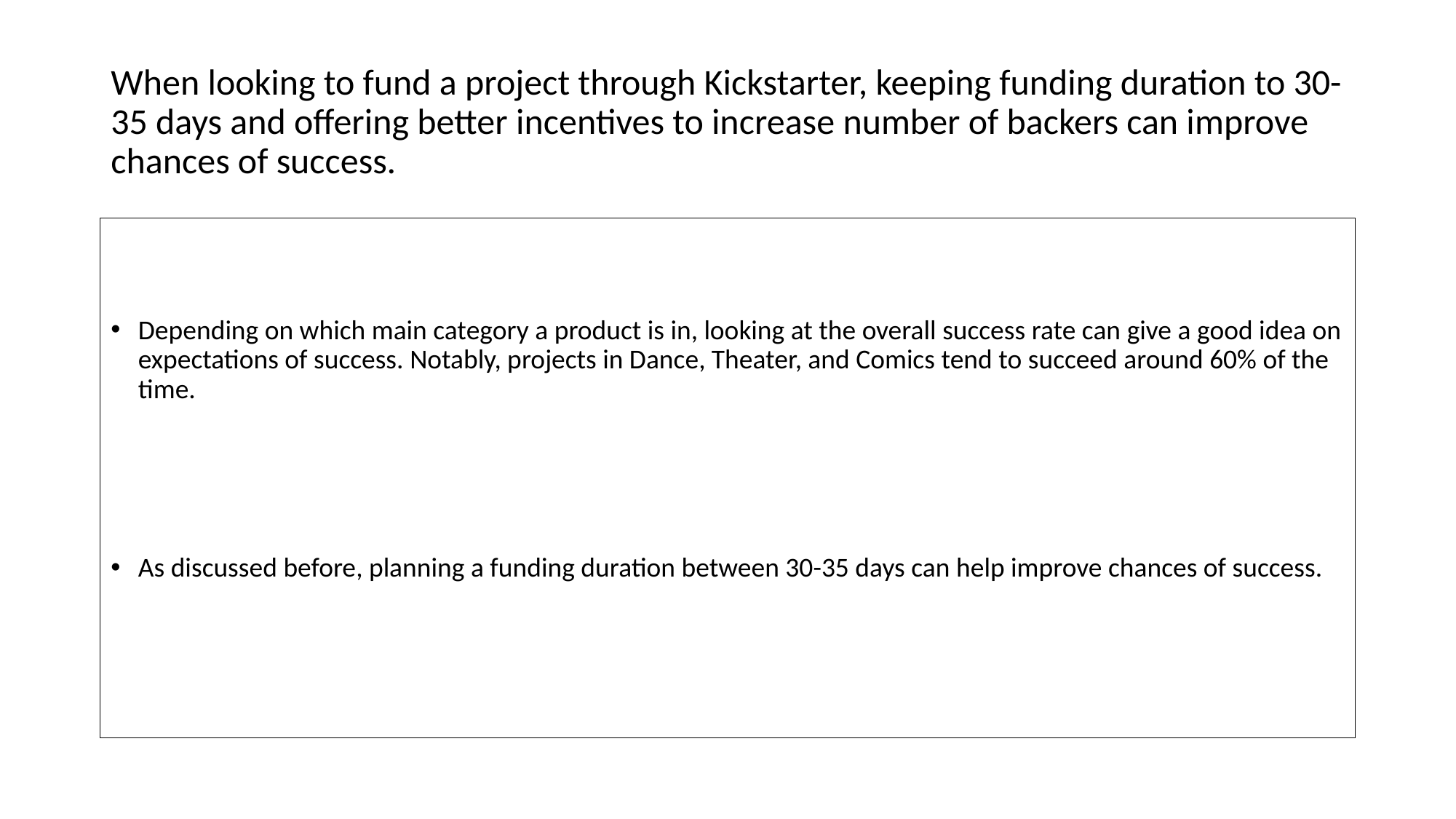

# When looking to fund a project through Kickstarter, keeping funding duration to 30-35 days and offering better incentives to increase number of backers can improve chances of success.

Depending on which main category a product is in, looking at the overall success rate can give a good idea on expectations of success. Notably, projects in Dance, Theater, and Comics tend to succeed around 60% of the time.

As discussed before, planning a funding duration between 30-35 days can help improve chances of success.